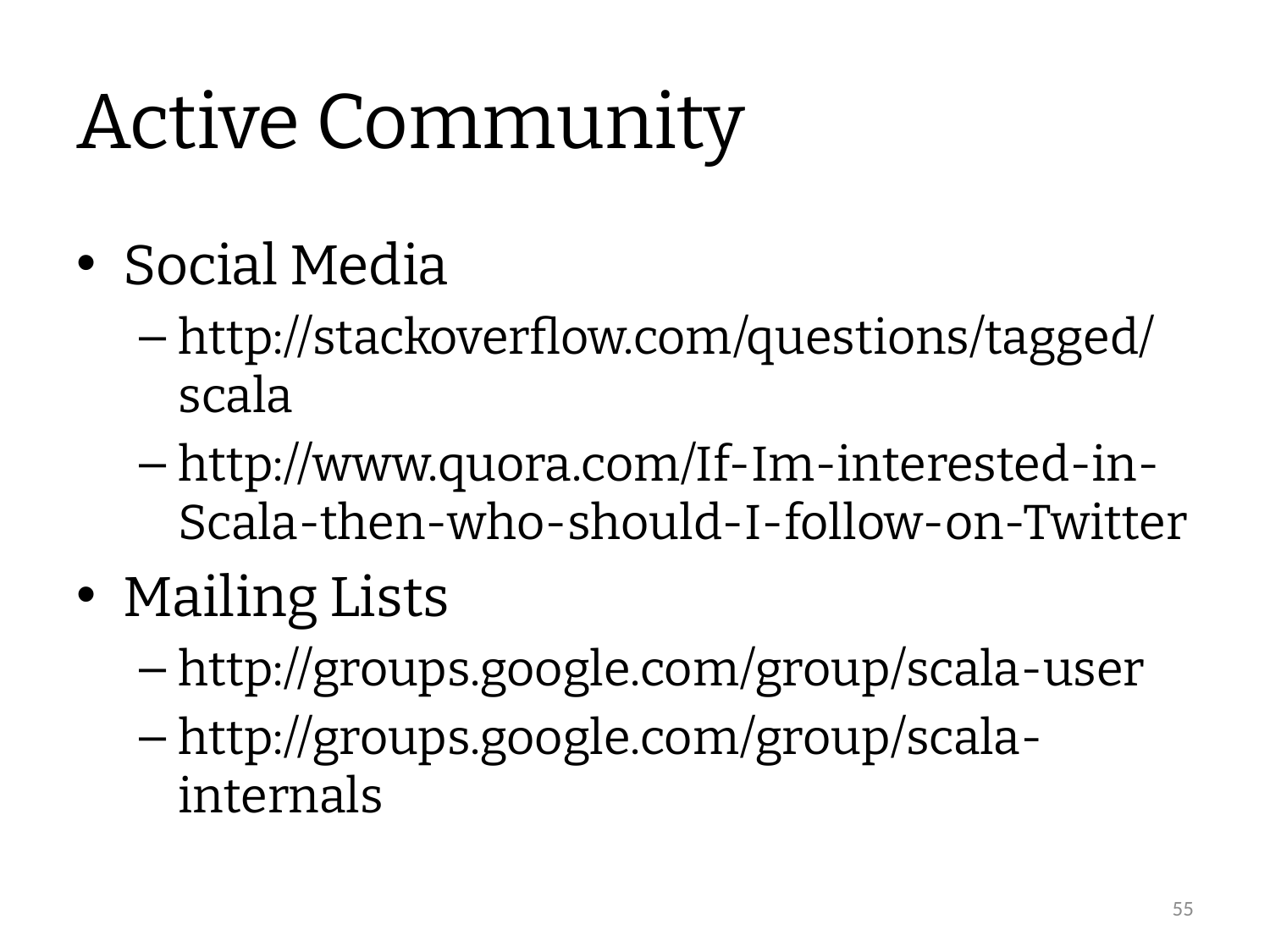

# Active Community
Social Media
http://stackoverflow.com/questions/tagged/scala
http://www.quora.com/If-Im-interested-in-Scala-then-who-should-I-follow-on-Twitter
Mailing Lists
http://groups.google.com/group/scala-user
http://groups.google.com/group/scala-internals

55